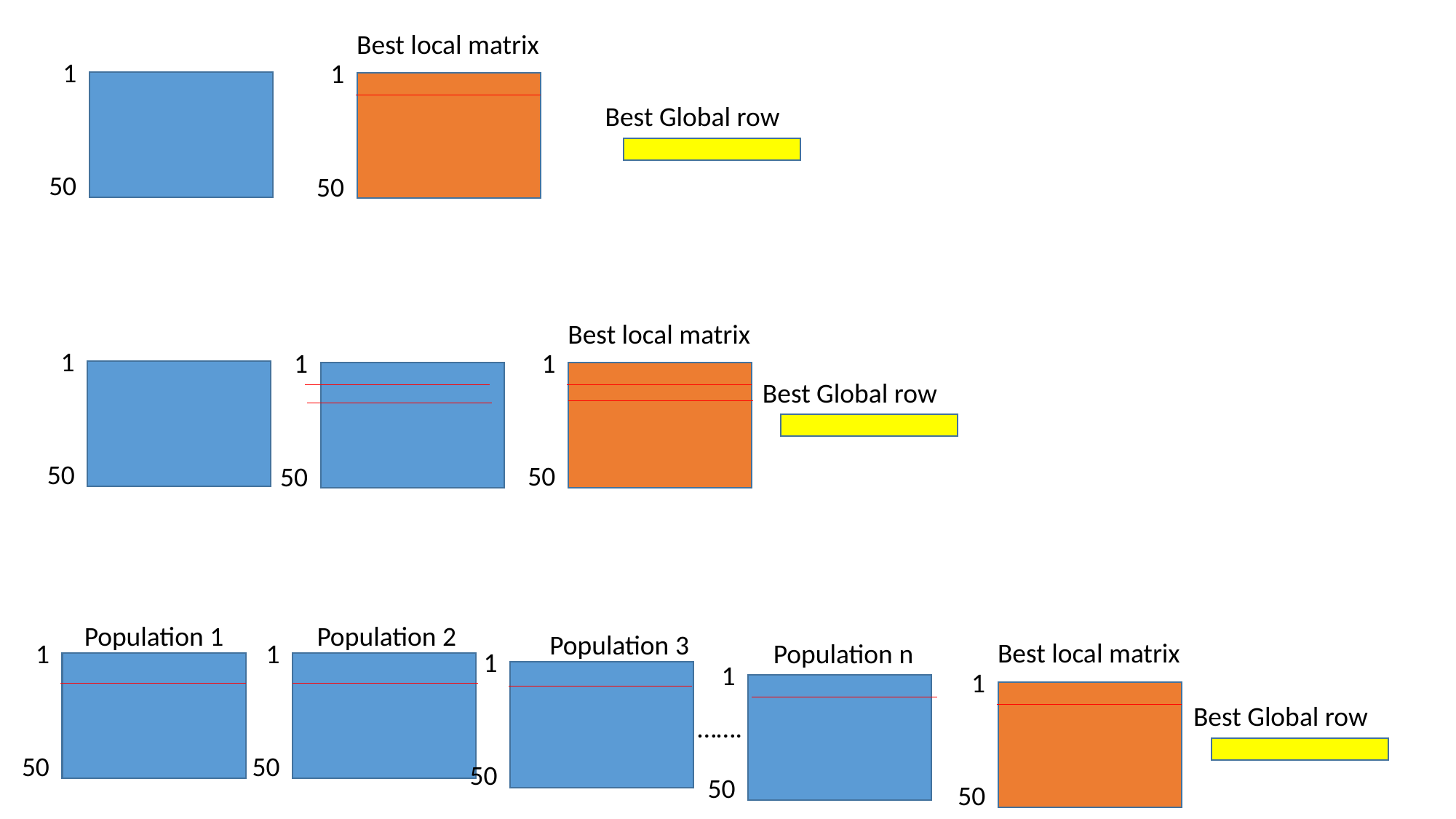

Best local matrix
1

50
1

50
Best Global row

Best local matrix
1

50
1

50
1

50
Best Global row

Population 1
Population 2
Population 3
Best local matrix
1

50
1

50
1

50
Population n
1

50
1

50
Best Global row

…….